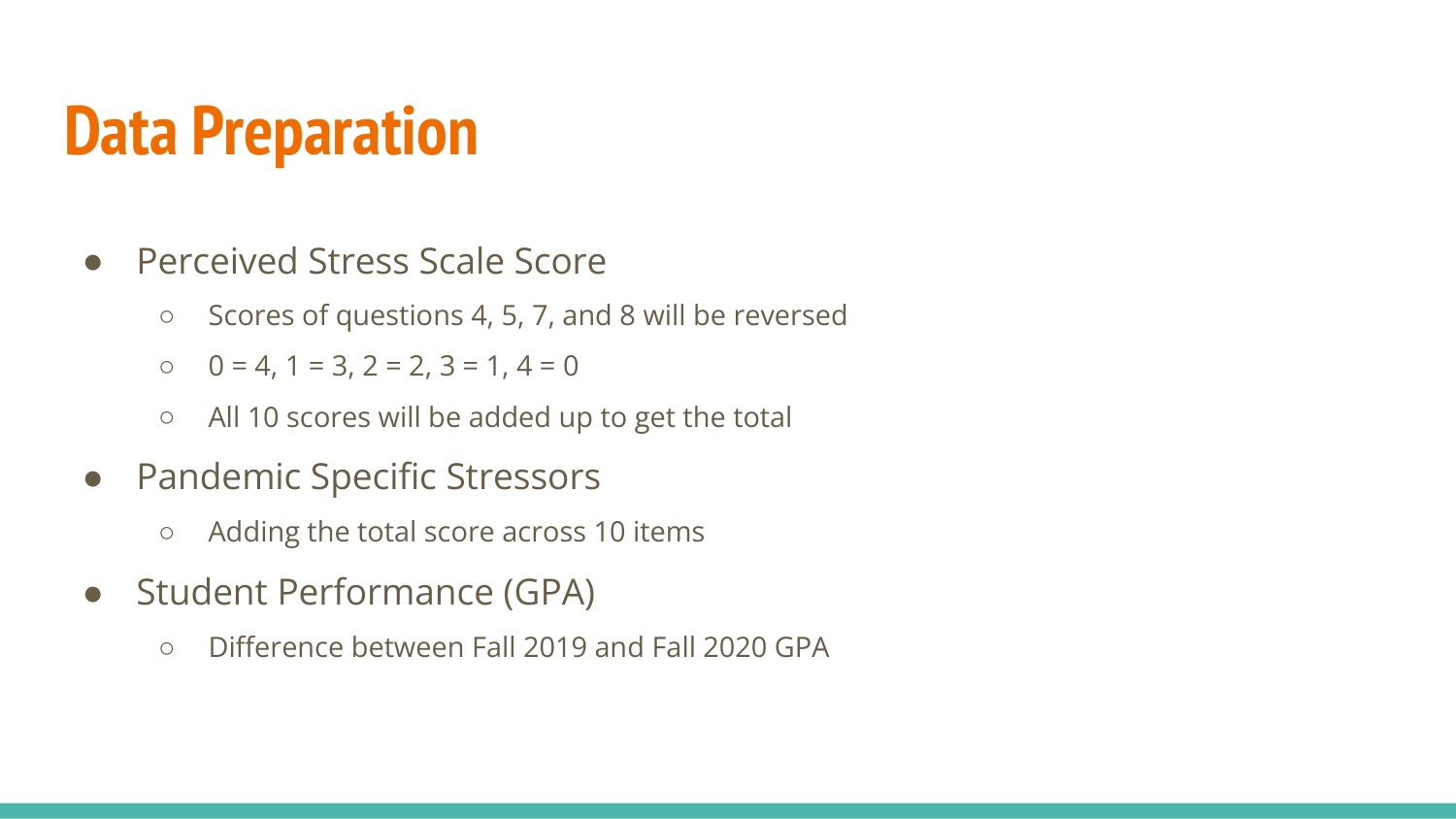

# Data Preparation
Perceived Stress Scale Score
Scores of questions 4, 5, 7, and 8 will be reversed
0 = 4, 1 = 3, 2 = 2, 3 = 1, 4 = 0
All 10 scores will be added up to get the total
Pandemic Specific Stressors
Adding the total score across 10 items
Student Performance (GPA)
Difference between Fall 2019 and Fall 2020 GPA